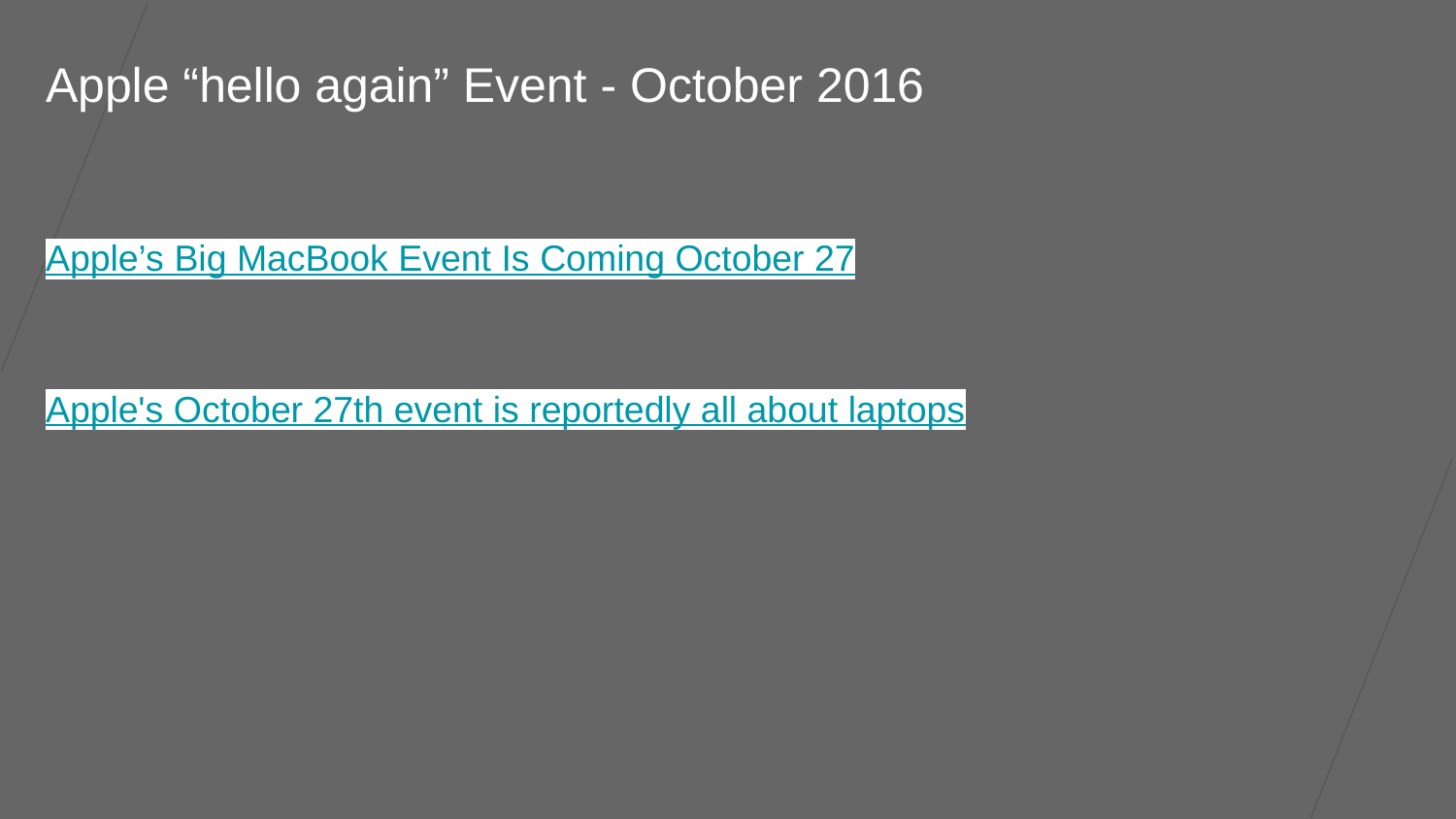

# Apple “hello again” Event - October 2016

Apple’s Big MacBook Event Is Coming October 27

Apple's October 27th event is reportedly all about laptops